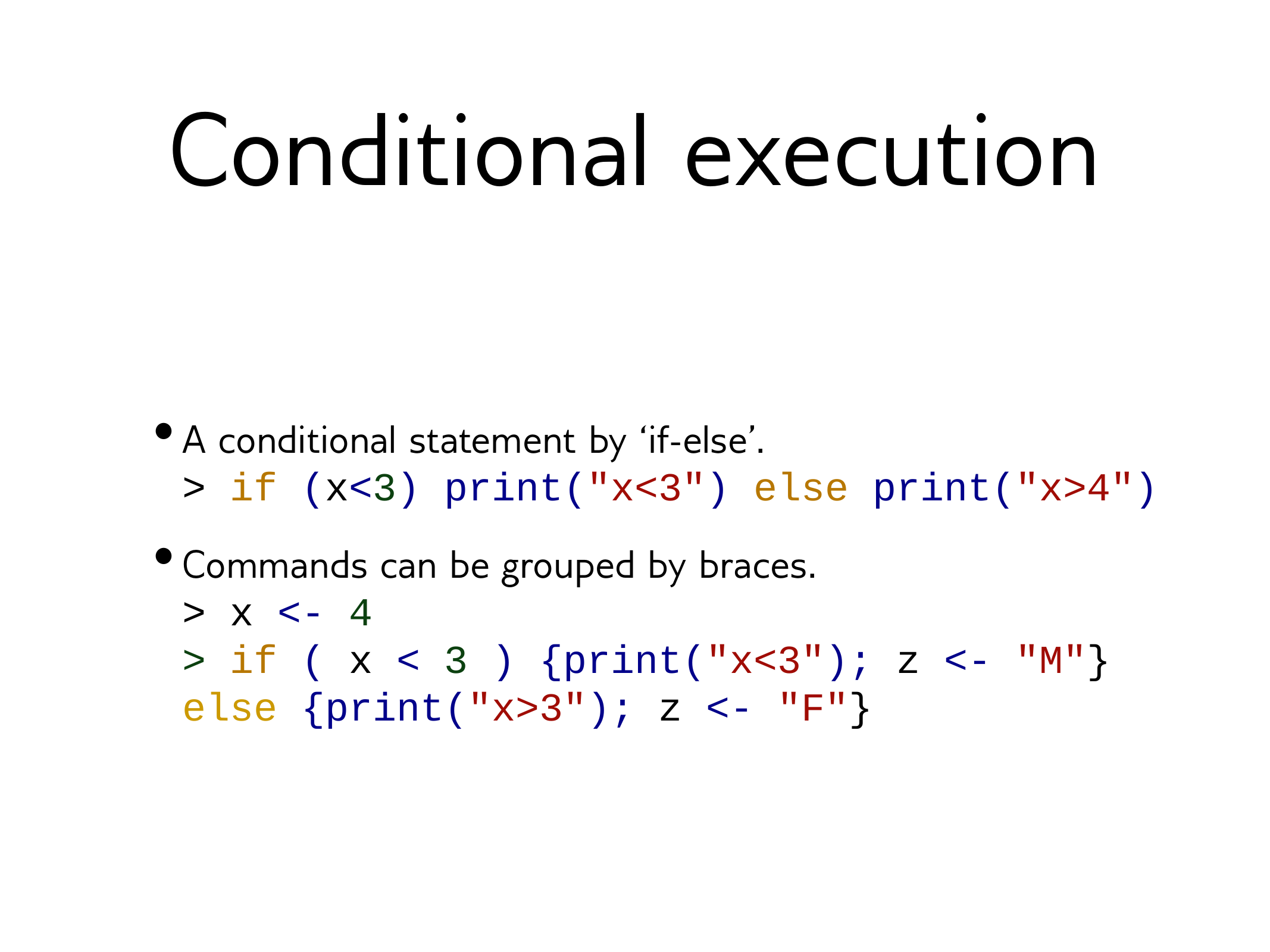

# Conditional execution
A conditional statement by ‘if-else’.
> if (x<3) print("x<3") else print("x>4")
Commands can be grouped by braces.
> x <- 4
> if ( x < 3 ) {print("x<3"); z <- "M"} else {print("x>3"); z <- "F"}